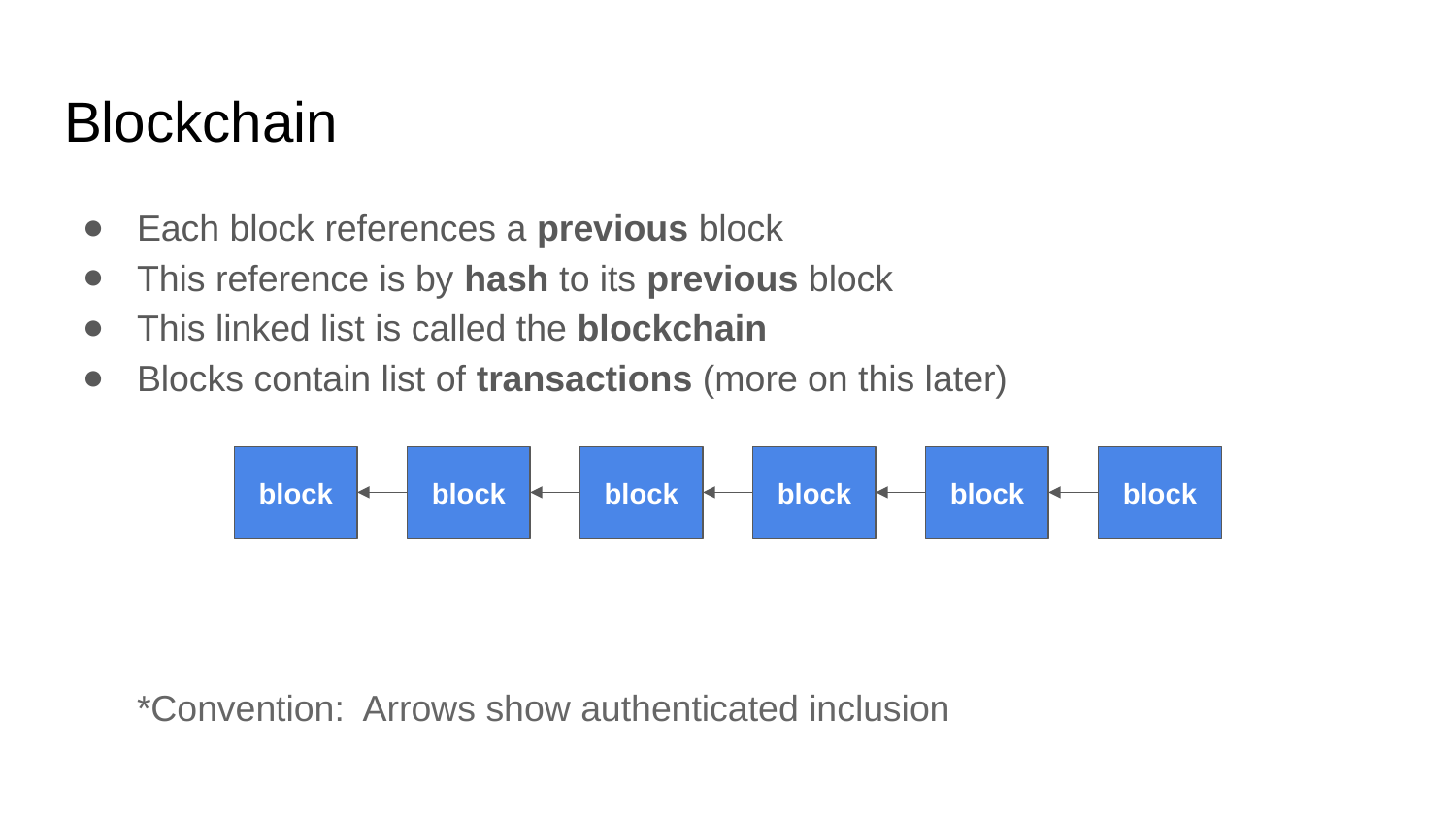

# Blockchain
Each block references a previous block
This reference is by hash to its previous block
This linked list is called the blockchain
Blocks contain list of transactions (more on this later)

*Convention:  Arrows show authenticated inclusion

block
block
block
block
block
block